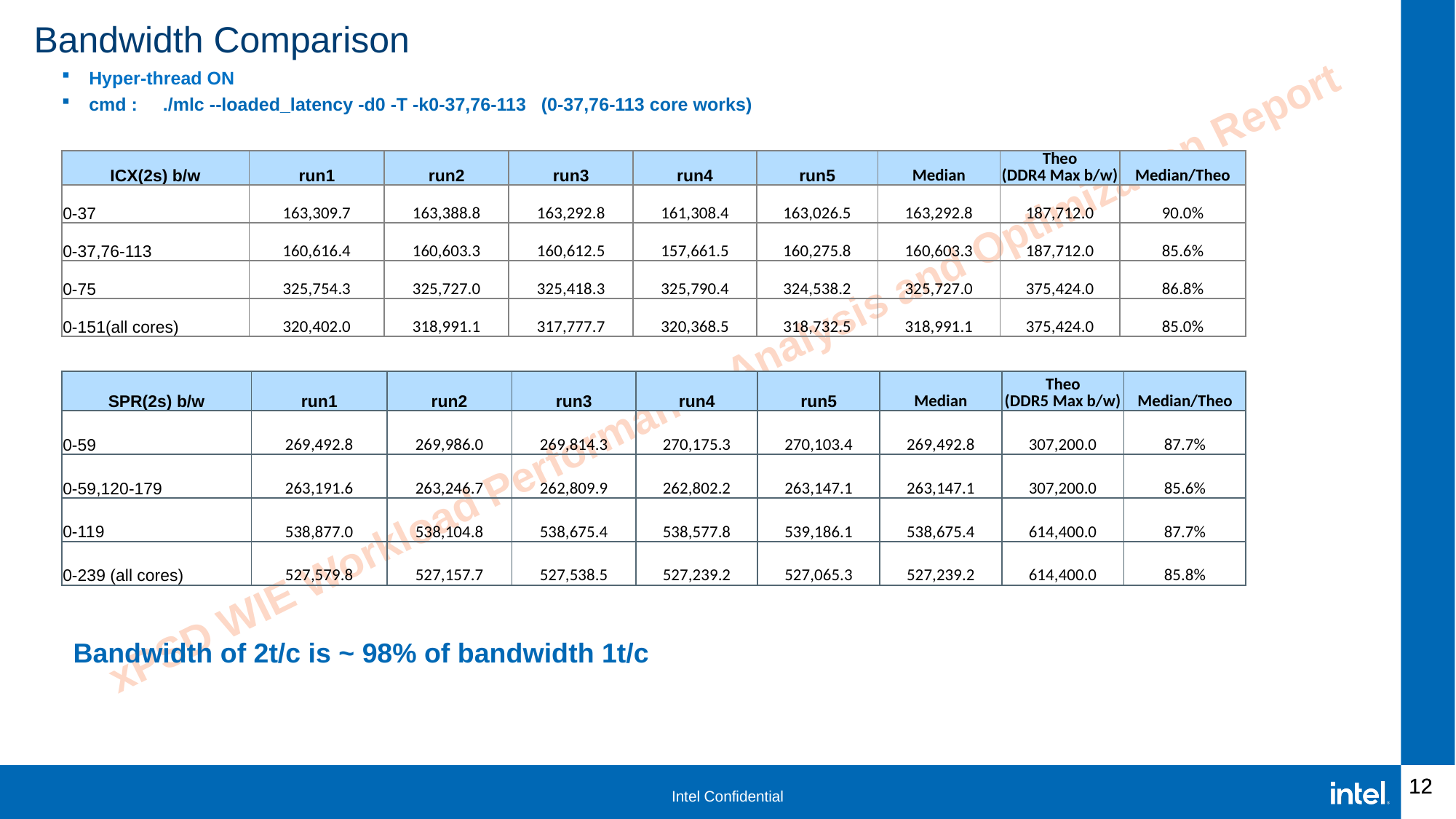

# Bandwidth Comparison

Hyper-thread ON
cmd :     ./mlc --loaded_latency -d0 -T -k0-37,76-113   (0-37,76-113 core works)

| ICX(2s) b/w | run1 | run2 | run3 | run4 | run5 | Median | Theo (DDR4 Max b/w) | Median/Theo |
| --- | --- | --- | --- | --- | --- | --- | --- | --- |
| 0-37 | 163,309.7 | 163,388.8 | 163,292.8 | 161,308.4 | 163,026.5 | 163,292.8 | 187,712.0 | 90.0% |
| 0-37,76-113 | 160,616.4 | 160,603.3 | 160,612.5 | 157,661.5 | 160,275.8 | 160,603.3 | 187,712.0 | 85.6% |
| 0-75 | 325,754.3 | 325,727.0 | 325,418.3 | 325,790.4 | 324,538.2 | 325,727.0 | 375,424.0 | 86.8% |
| 0-151(all cores) | 320,402.0 | 318,991.1 | 317,777.7 | 320,368.5 | 318,732.5 | 318,991.1 | 375,424.0 | 85.0% |
| SPR(2s) b/w | run1 | run2 | run3 | run4 | run5 | Median | Theo (DDR5 Max b/w) | Median/Theo |
| --- | --- | --- | --- | --- | --- | --- | --- | --- |
| 0-59 | 269,492.8 | 269,986.0 | 269,814.3 | 270,175.3 | 270,103.4 | 269,492.8 | 307,200.0 | 87.7% |
| 0-59,120-179 | 263,191.6 | 263,246.7 | 262,809.9 | 262,802.2 | 263,147.1 | 263,147.1 | 307,200.0 | 85.6% |
| 0-119 | 538,877.0 | 538,104.8 | 538,675.4 | 538,577.8 | 539,186.1 | 538,675.4 | 614,400.0 | 87.7% |
| 0-239 (all cores) | 527,579.8 | 527,157.7 | 527,538.5 | 527,239.2 | 527,065.3 | 527,239.2 | 614,400.0 | 85.8% |
Bandwidth of 2t/c is ~ 98% of bandwidth 1t/c
12
12